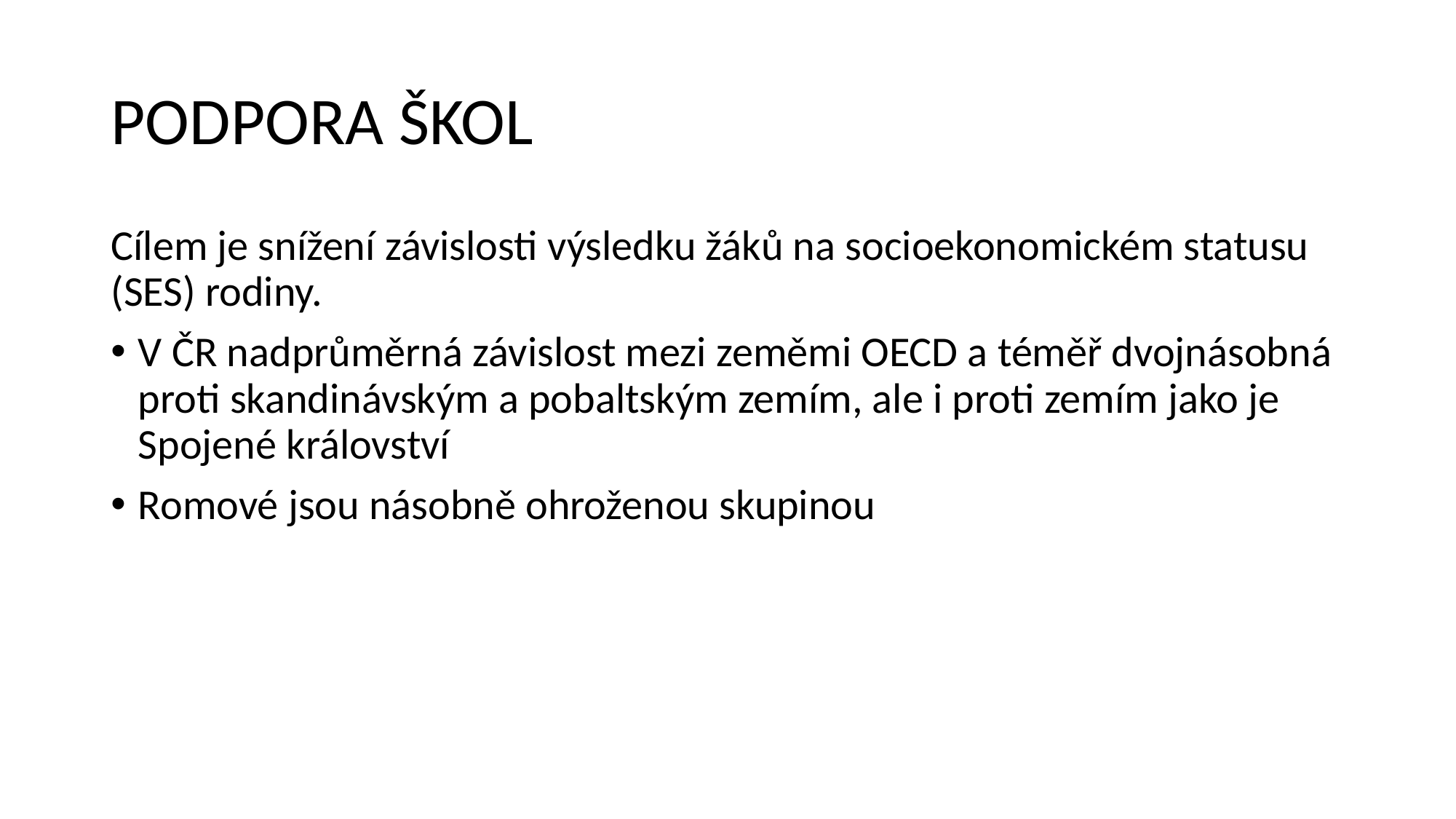

# PODPORA ŠKOL
Cílem je snížení závislosti výsledku žáků na socioekonomickém statusu (SES) rodiny.
V ČR nadprůměrná závislost mezi zeměmi OECD a téměř dvojnásobná proti skandinávským a pobaltským zemím, ale i proti zemím jako je Spojené království
Romové jsou násobně ohroženou skupinou